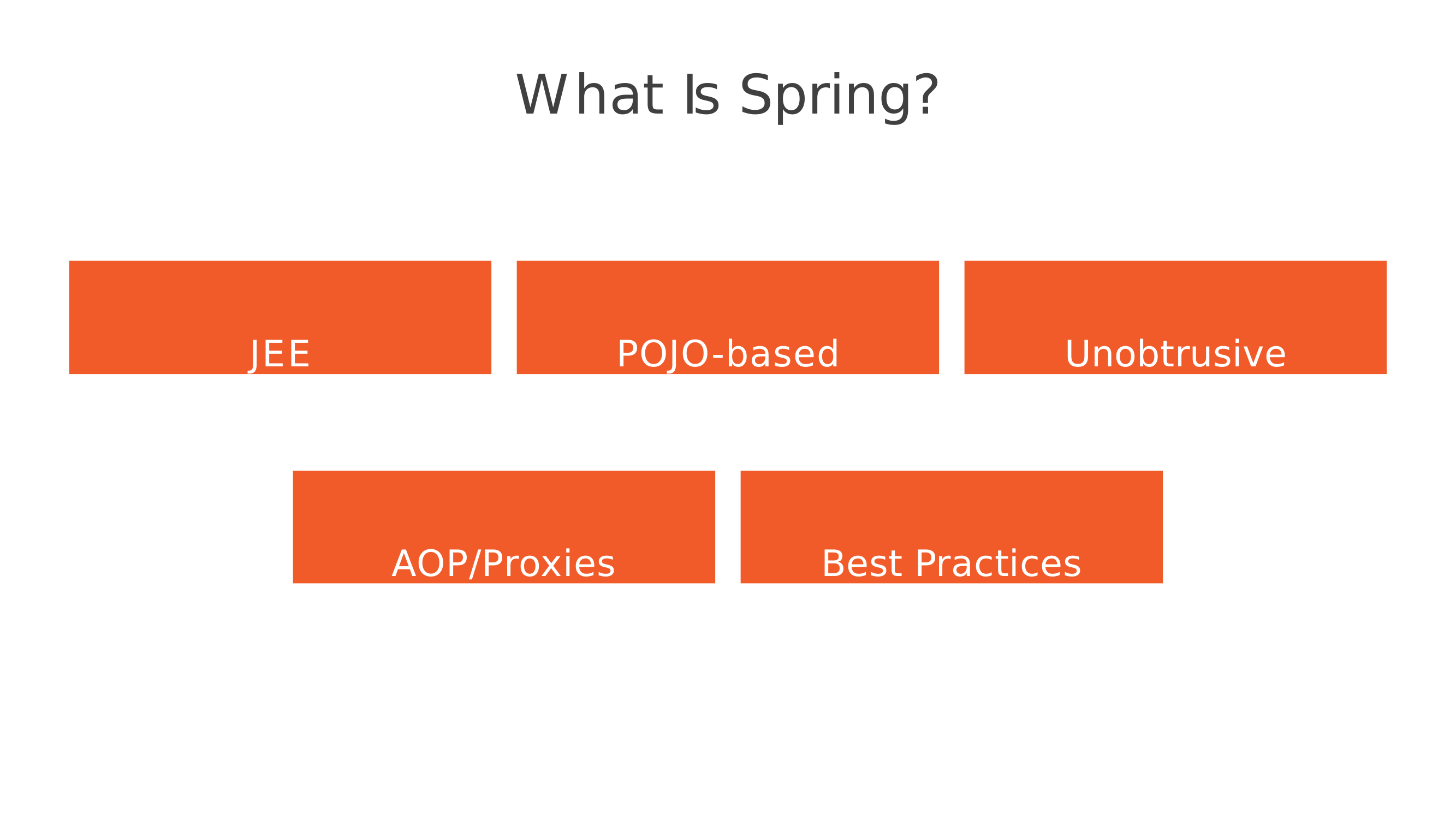

# What Is Spring?

JEE

POJO-based

Unobtrusive

AOP/Proxies

Best Practices
4